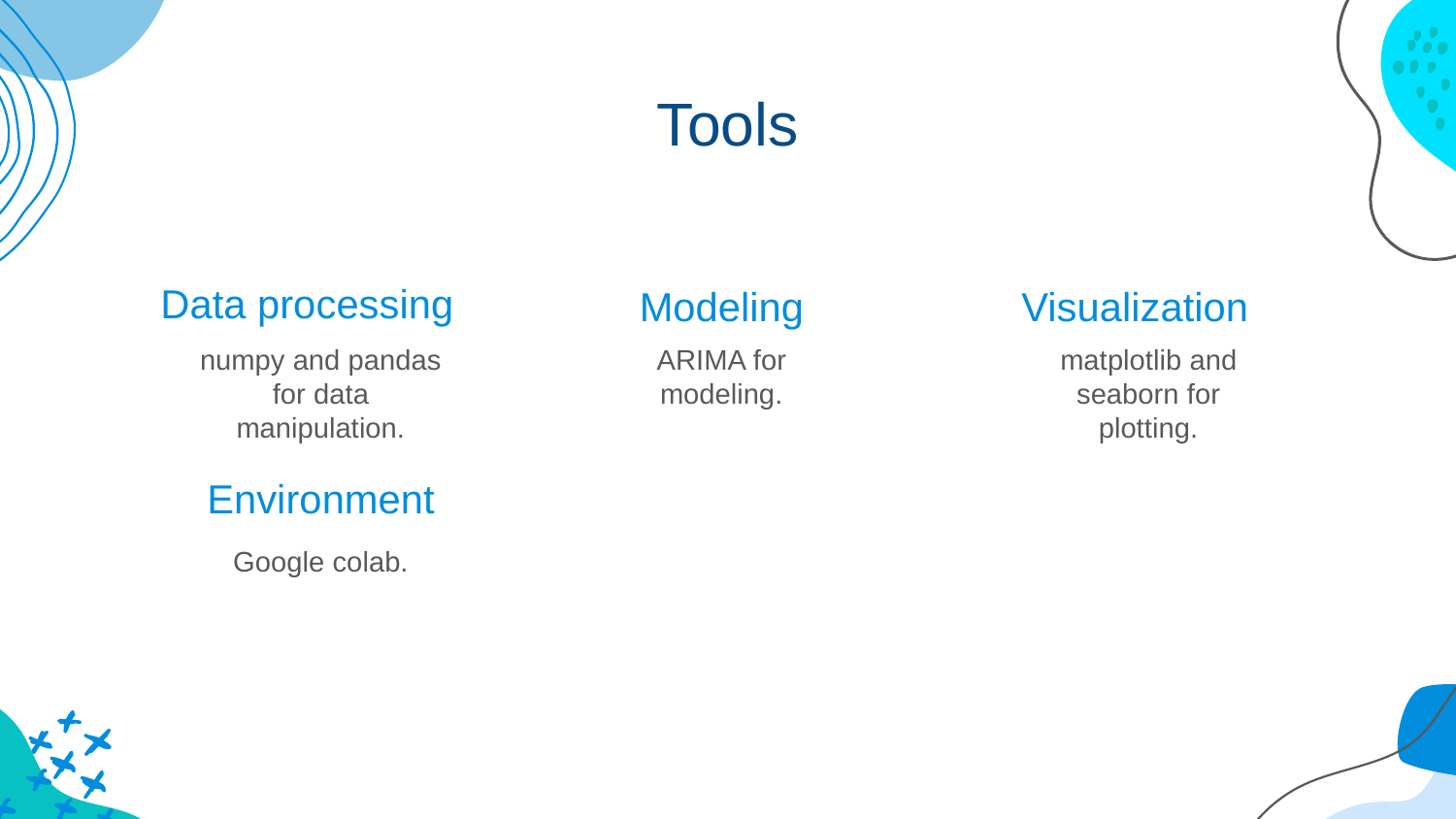

# Tools
Data processing
Modeling
Visualization
numpy and pandas for data manipulation.

ARIMA for modeling.
matplotlib and seaborn for plotting.
Environment
Google colab.